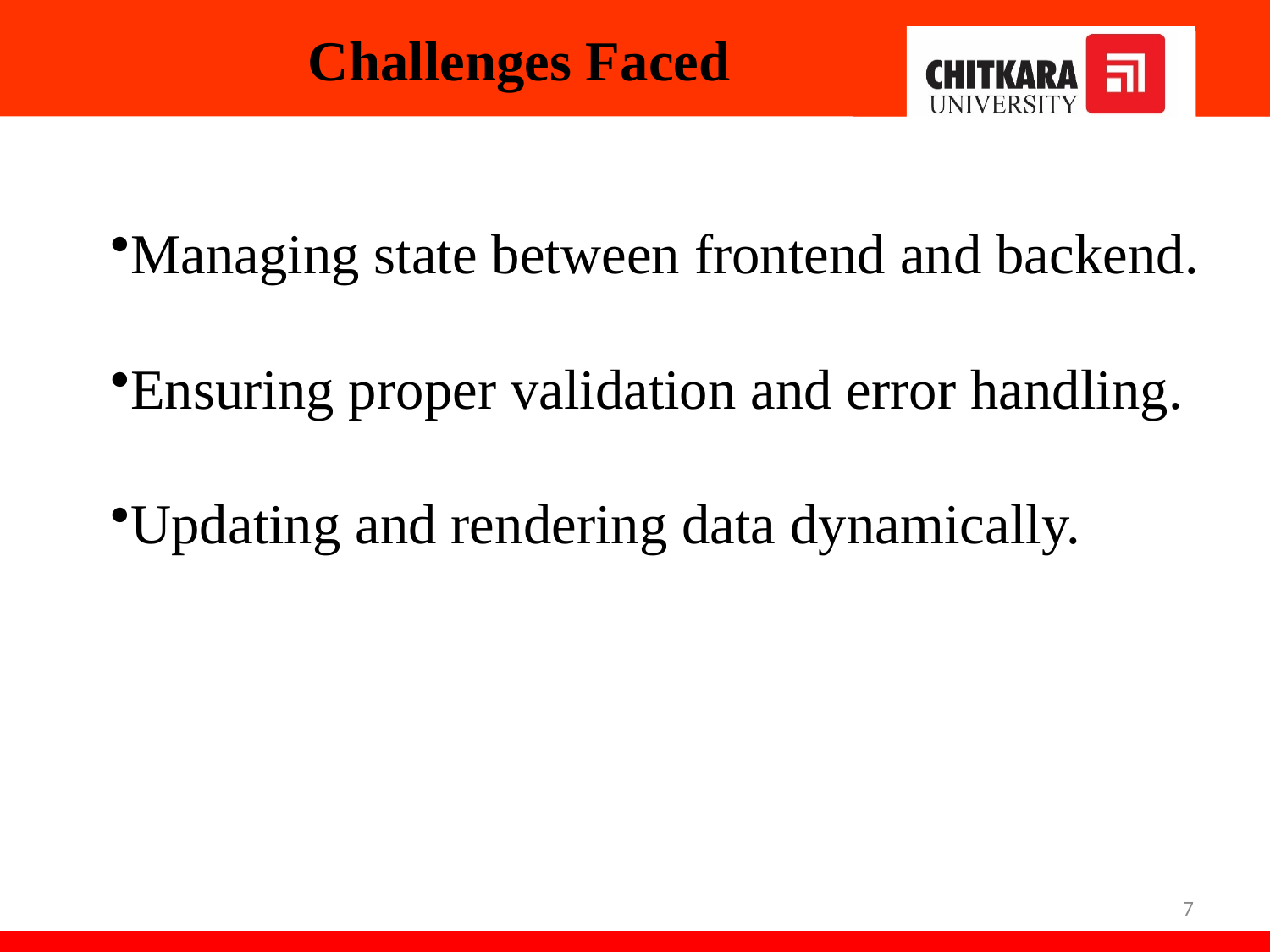

# Challenges Faced

Managing state between frontend and backend.

Ensuring proper validation and error handling.

Updating and rendering data dynamically.
7